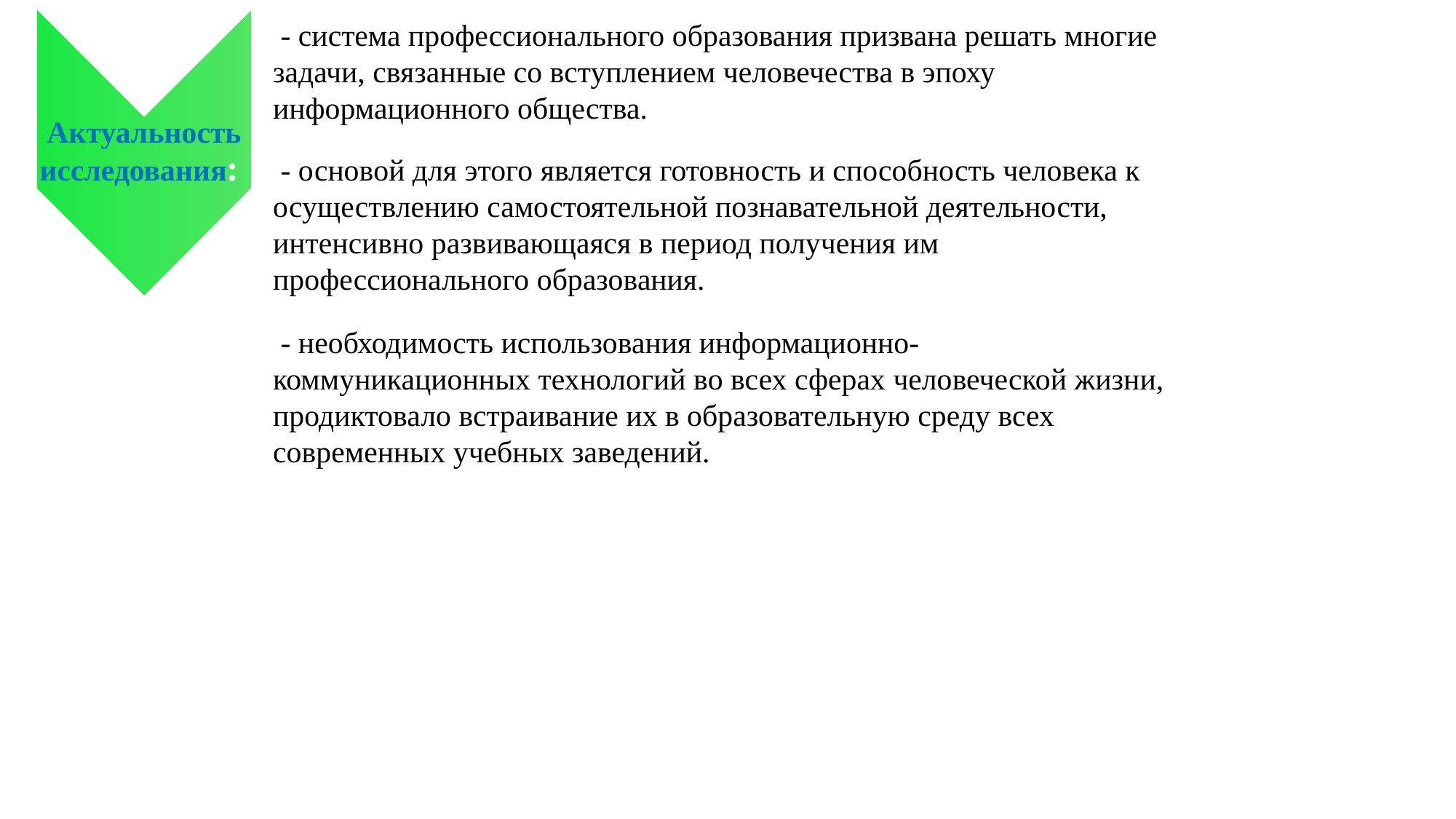

Актуальность исследования:
 - система профессионального образования призвана решать многие задачи, связанные со вступлением человечества в эпоху информационного общества.
 - основой для этого является готовность и способность человека к осуществлению самостоятельной познавательной деятельности, интенсивно развивающаяся в период получения им профессионального образования.
 - необходимость использования информационно-коммуникационных технологий во всех сферах человеческой жизни, продиктовало встраивание их в образовательную среду всех современных учебных заведений.